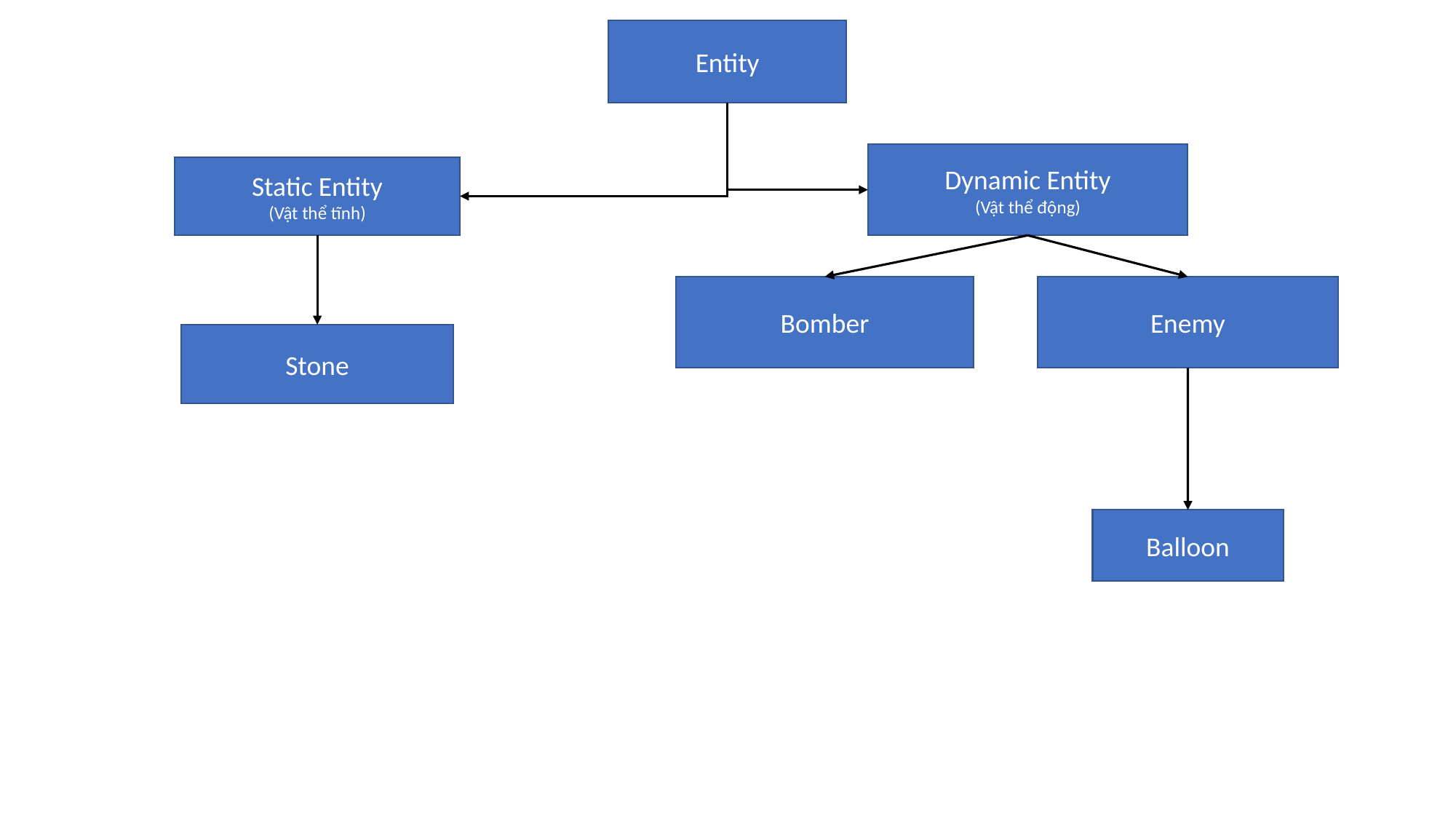

Entity
Dynamic Entity
(Vật thể động)
Static Entity
(Vật thể tĩnh)
Bomber
Enemy
Stone
Balloon